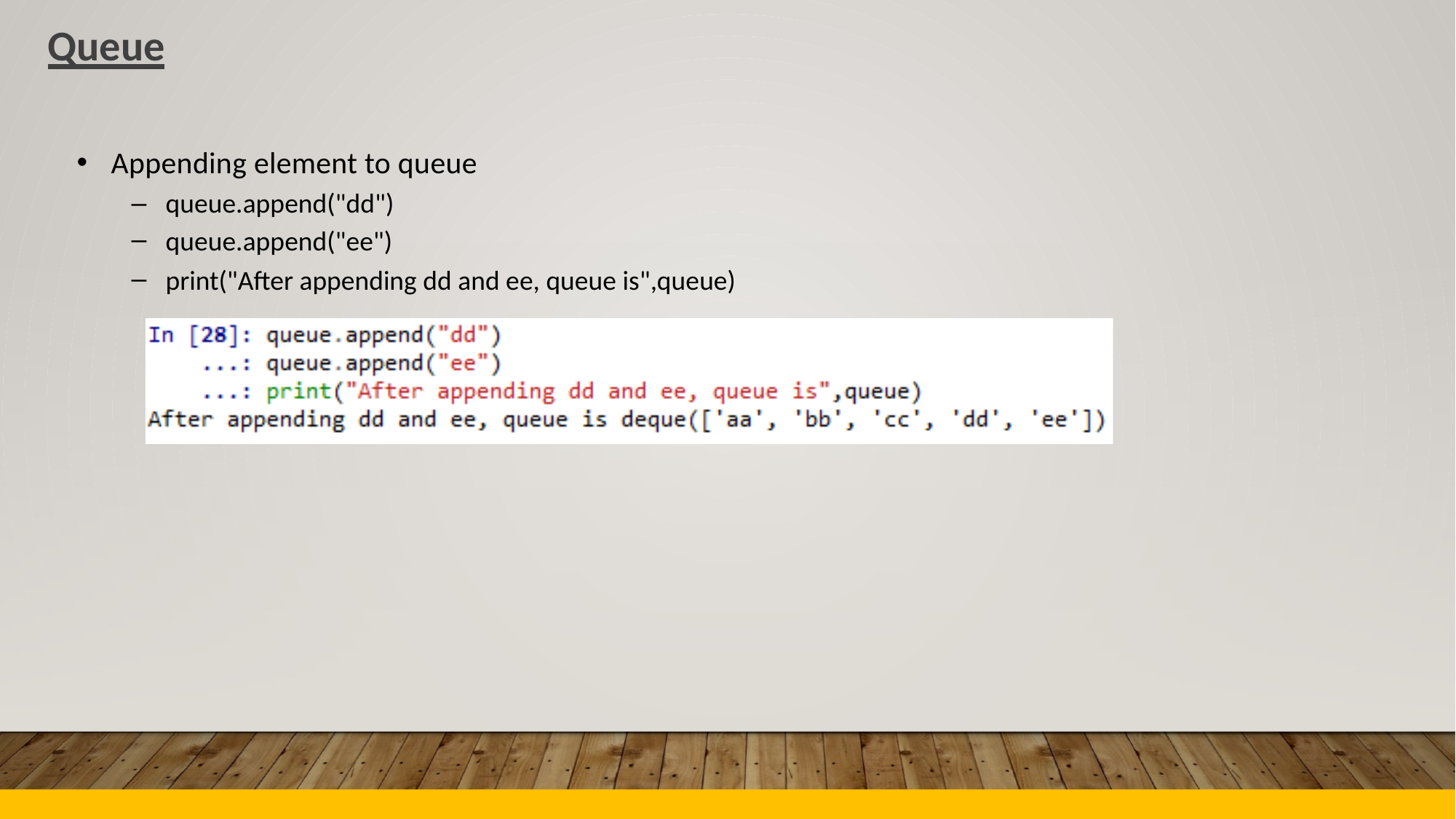

Queue
•
Appending element to queue
–
–
–
queue.append("dd")
queue.append("ee")
print("After appending dd and ee, queue is",queue)